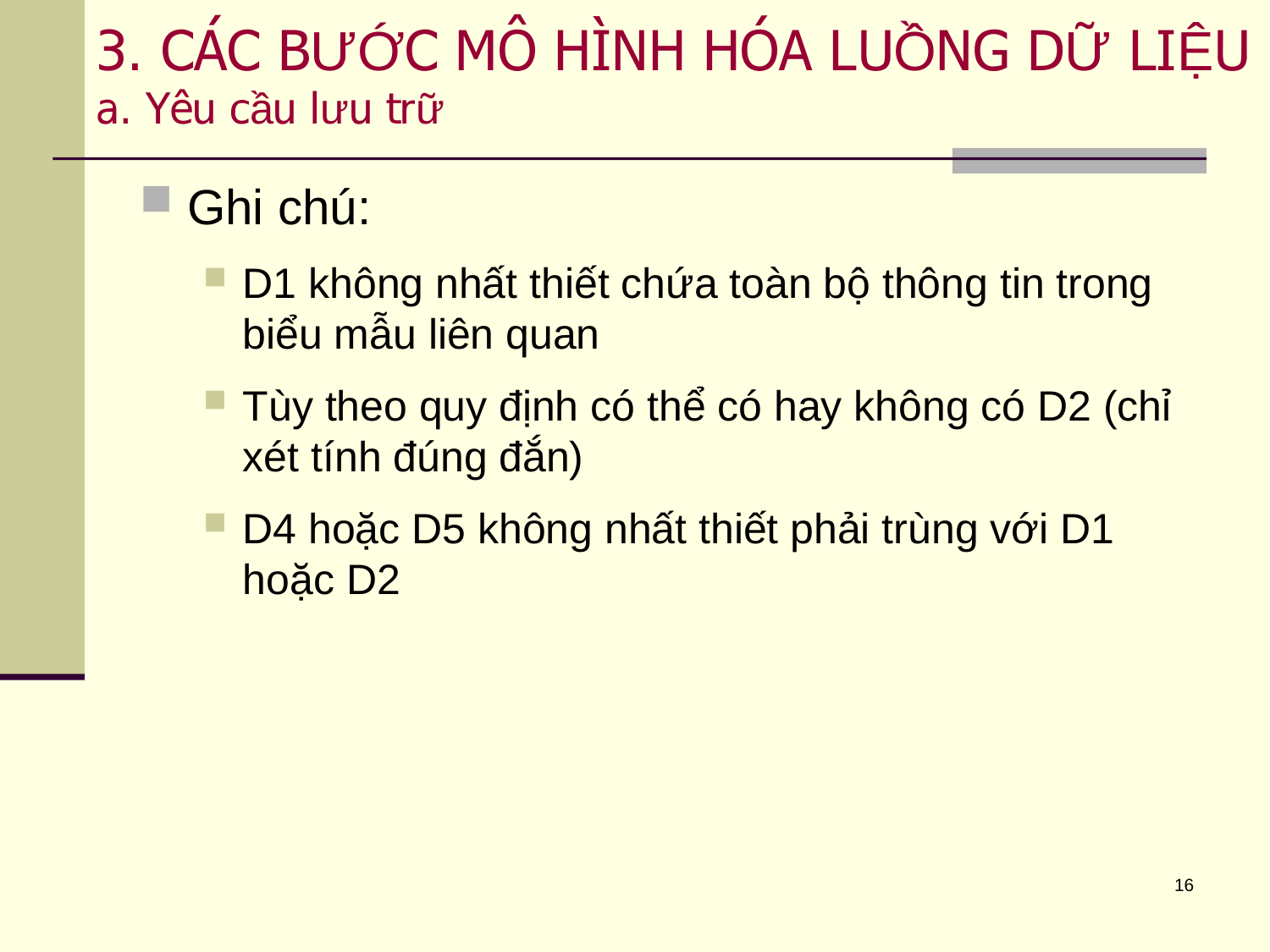

# 3. CÁC BƯỚC MÔ HÌNH HÓA LUỒNG DỮ LIỆU a. Yêu cầu lưu trữ
Ghi chú:
D1 không nhất thiết chứa toàn bộ thông tin trong biểu mẫu liên quan
Tùy theo quy định có thể có hay không có D2 (chỉ xét tính đúng đắn)
D4 hoặc D5 không nhất thiết phải trùng với D1 hoặc D2
16